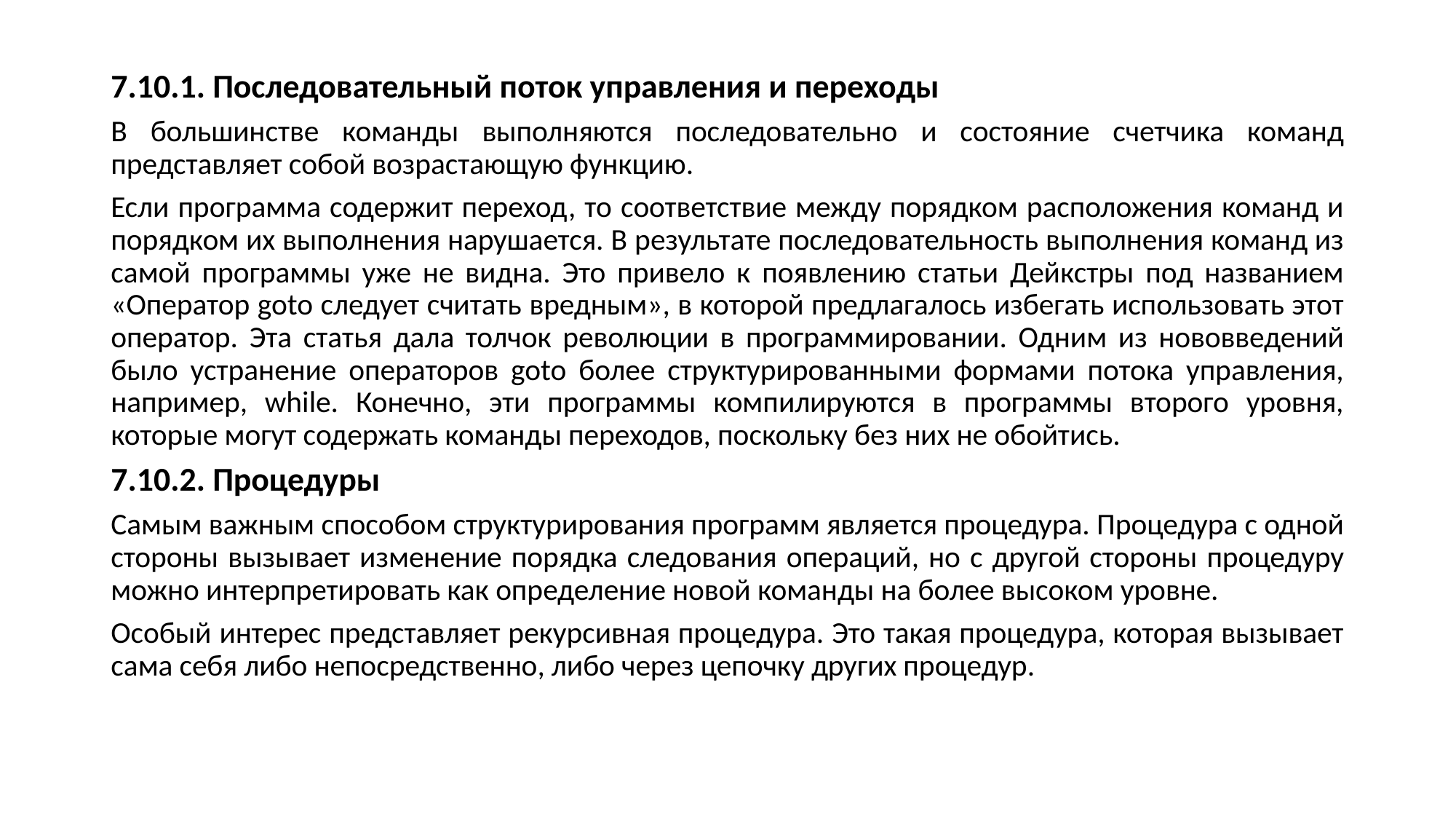

7.10.1. Последовательный поток управления и переходы
В большинстве команды выполняются последовательно и состояние счетчика команд представляет собой возрастающую функцию.
Если программа содержит переход, то соответствие между порядком расположения команд и порядком их выполнения нарушается. В результате последовательность выполнения команд из самой программы уже не видна. Это привело к появлению статьи Дейкстры под названием «Оператор goto следует считать вредным», в которой предлагалось избегать использовать этот оператор. Эта статья дала толчок революции в программировании. Одним из нововведений было устранение операторов goto более структурированными формами потока управления, например, while. Конечно, эти программы компилируются в программы второго уровня, которые могут содержать команды переходов, поскольку без них не обойтись.
7.10.2. Процедуры
Самым важным способом структурирования программ является процедура. Процедура с одной стороны вызывает изменение порядка следования операций, но с другой стороны процедуру можно интерпретировать как определение новой команды на более высоком уровне.
Особый интерес представляет рекурсивная процедура. Это такая процедура, которая вызывает сама себя либо непосредственно, либо через цепочку других процедур.